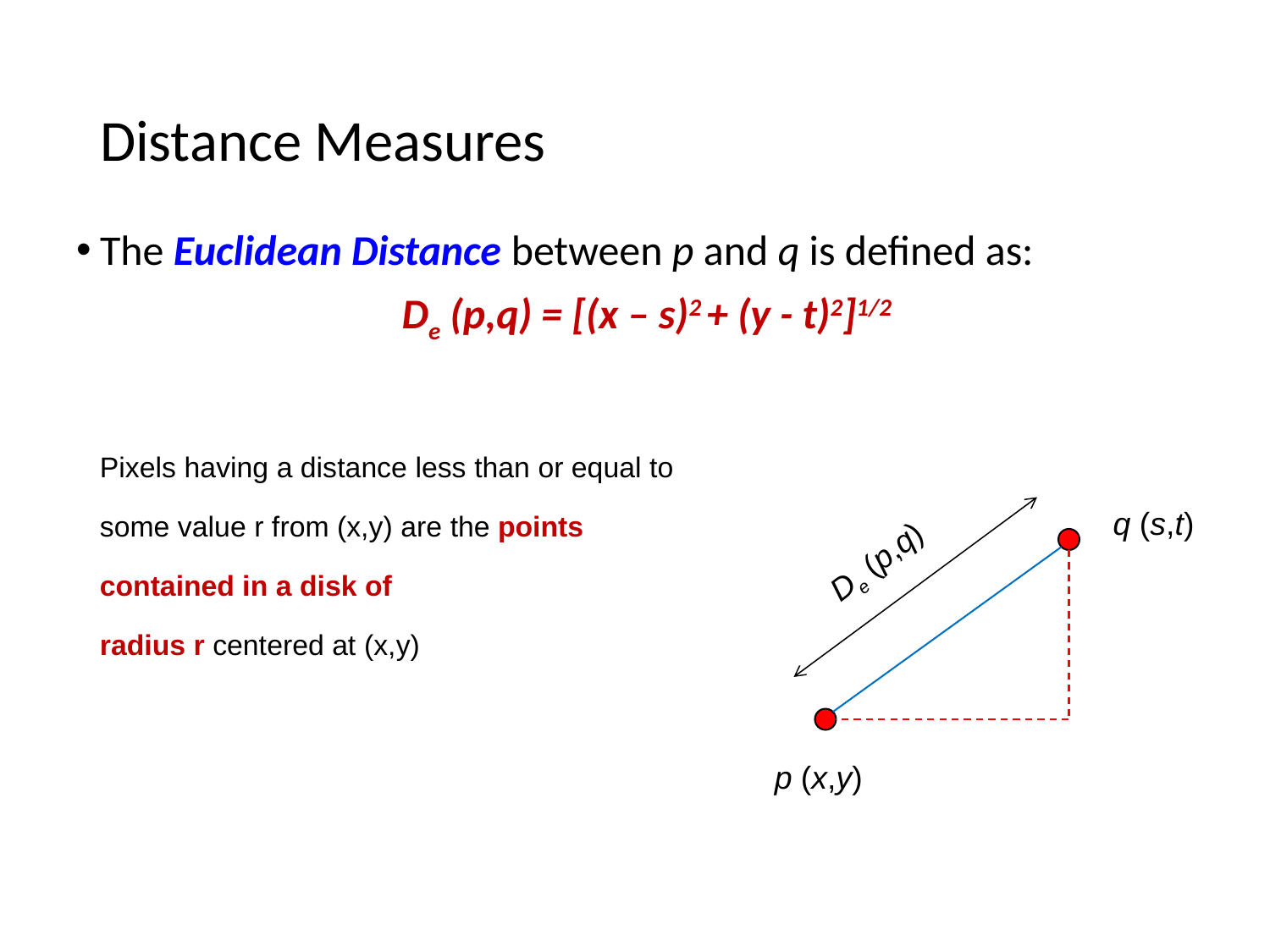

# Distance Measures
The Euclidean Distance between p and q is defined as:
	De (p,q) = [(x – s)2 + (y - t)2]1/2

Pixels having a distance less than or equal to some value r from (x,y) are the points contained in a disk of
radius r centered at (x,y)
q (s,t)

De (p,q)

p (x,y)